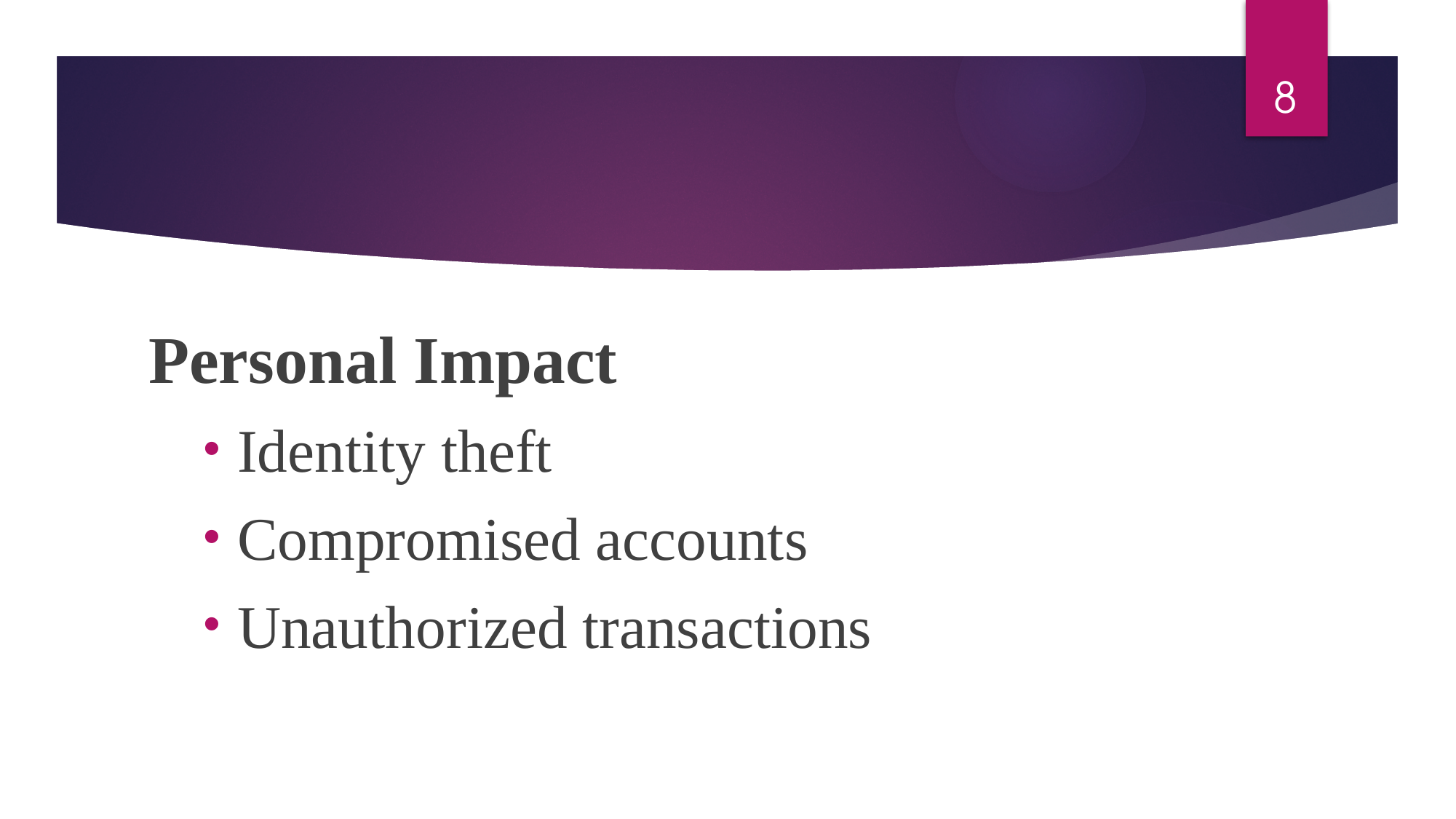

8
#
Personal Impact
Identity theft
Compromised accounts
Unauthorized transactions